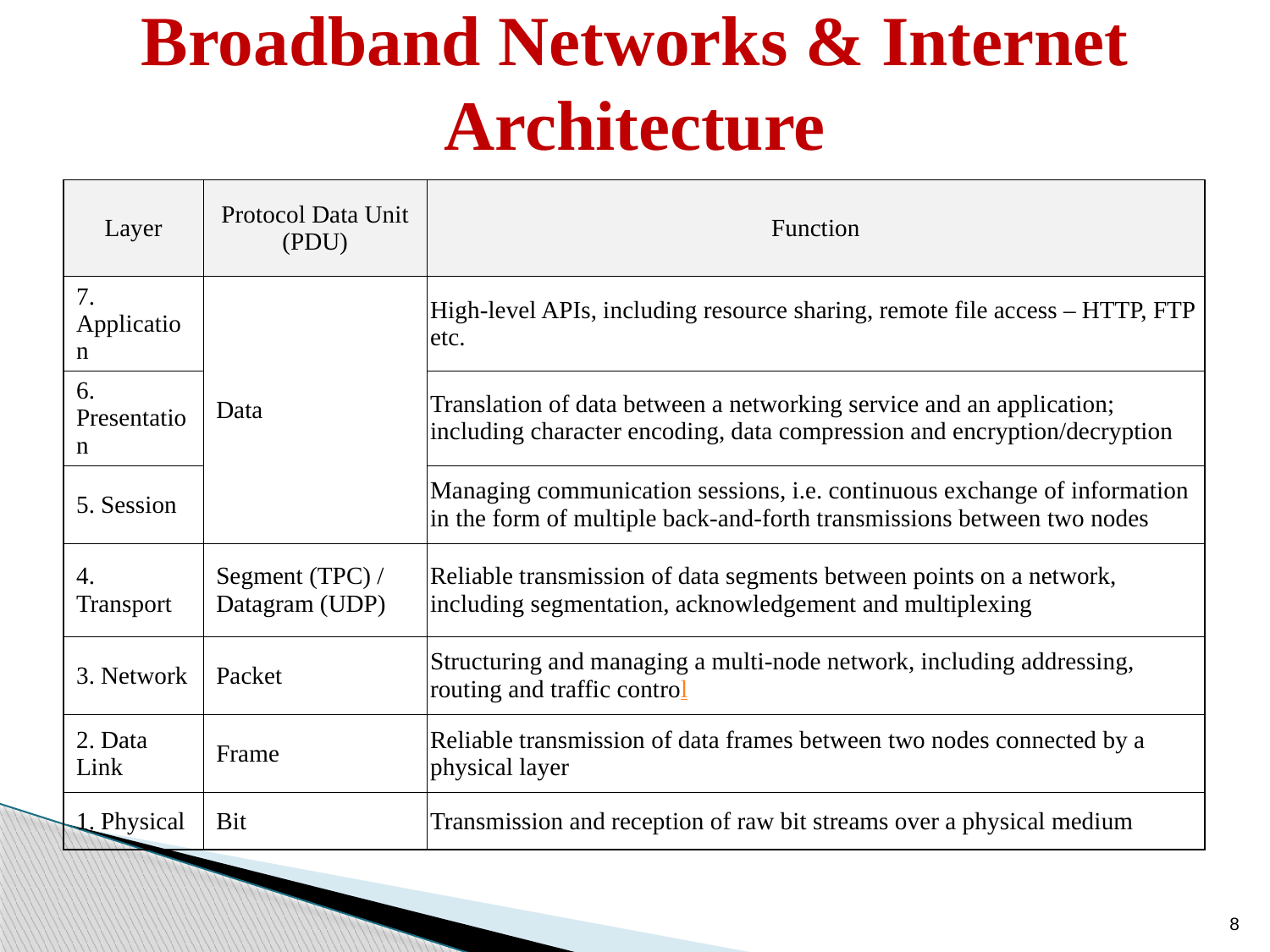

# Broadband Networks & Internet Architecture
| Layer | Protocol Data Unit (PDU) | Function |
| --- | --- | --- |
| 7. Application | Data | High-level APIs, including resource sharing, remote file access – HTTP, FTP etc. |
| 6. Presentation |  | Translation of data between a networking service and an application; including character encoding, data compression and encryption/decryption |
| 5. Session |  | Managing communication sessions, i.e. continuous exchange of information in the form of multiple back-and-forth transmissions between two nodes |
| 4. Transport | Segment (TPC) / Datagram (UDP) | Reliable transmission of data segments between points on a network, including segmentation, acknowledgement and multiplexing |
| 3. Network | Packet | Structuring and managing a multi-node network, including addressing, routing and traffic control |
| 2. Data Link | Frame | Reliable transmission of data frames between two nodes connected by a physical layer |
| 1. Physical | Bit | Transmission and reception of raw bit streams over a physical medium |
8